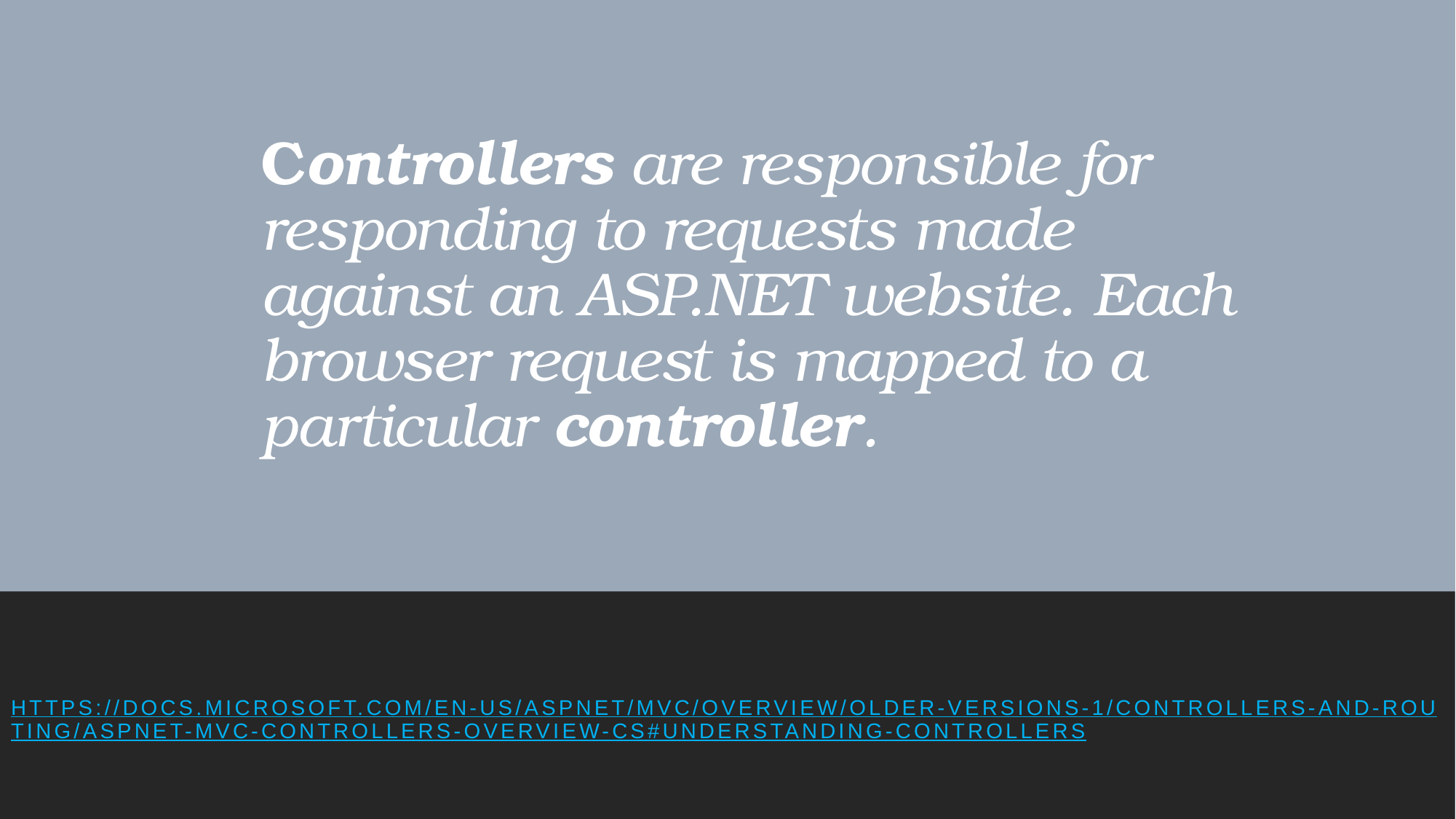

# Controllers are responsible for responding to requests made against an ASP.NET website. Each browser request is mapped to a particular controller.
https://docs.microsoft.com/en-us/aspnet/mvc/overview/older-versions-1/controllers-and-routing/aspnet-mvc-controllers-overview-cs#understanding-controllers